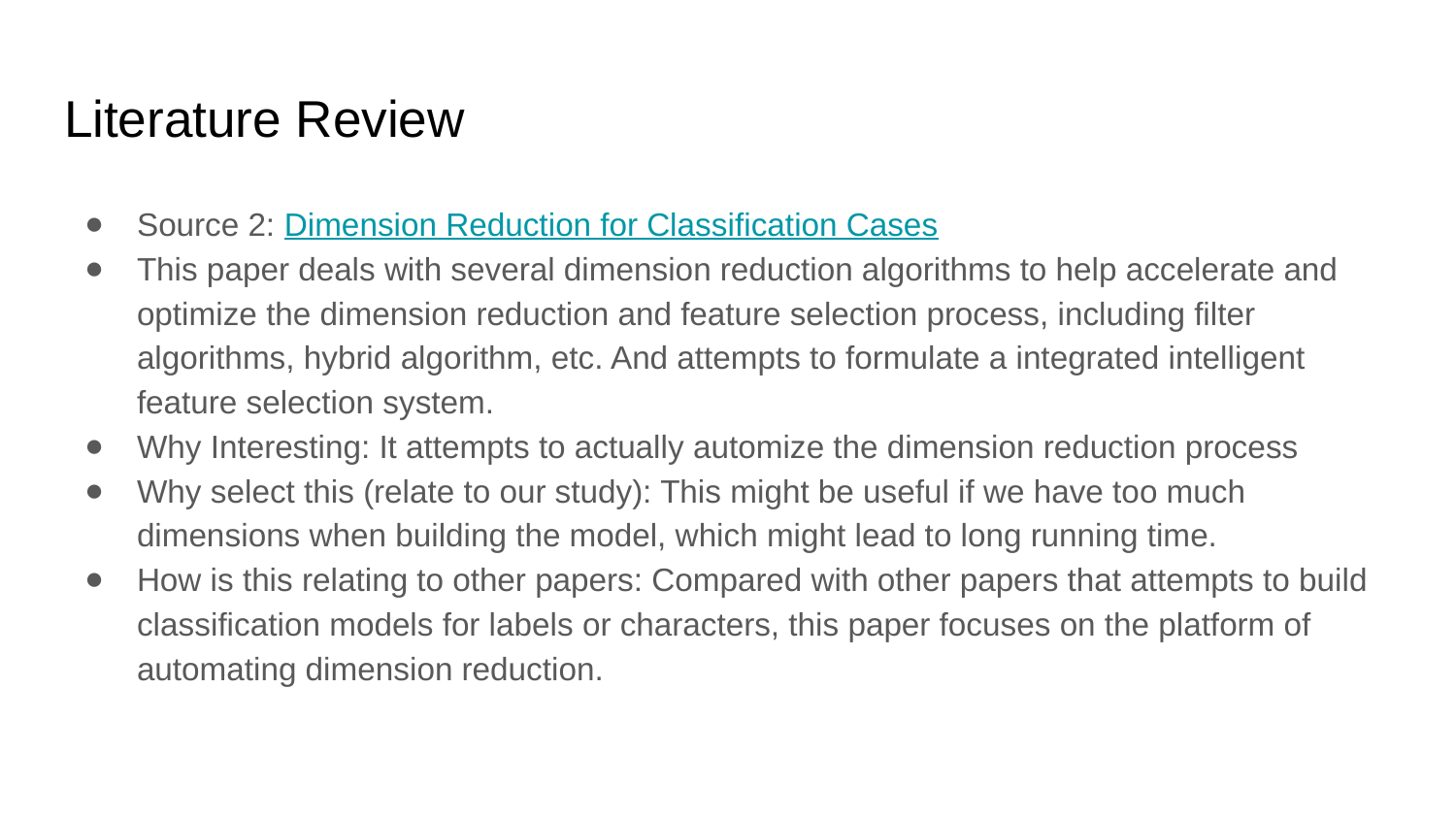

# Literature Review
Source 2: Dimension Reduction for Classification Cases
This paper deals with several dimension reduction algorithms to help accelerate and optimize the dimension reduction and feature selection process, including filter algorithms, hybrid algorithm, etc. And attempts to formulate a integrated intelligent feature selection system.
Why Interesting: It attempts to actually automize the dimension reduction process
Why select this (relate to our study): This might be useful if we have too much dimensions when building the model, which might lead to long running time.
How is this relating to other papers: Compared with other papers that attempts to build classification models for labels or characters, this paper focuses on the platform of automating dimension reduction.